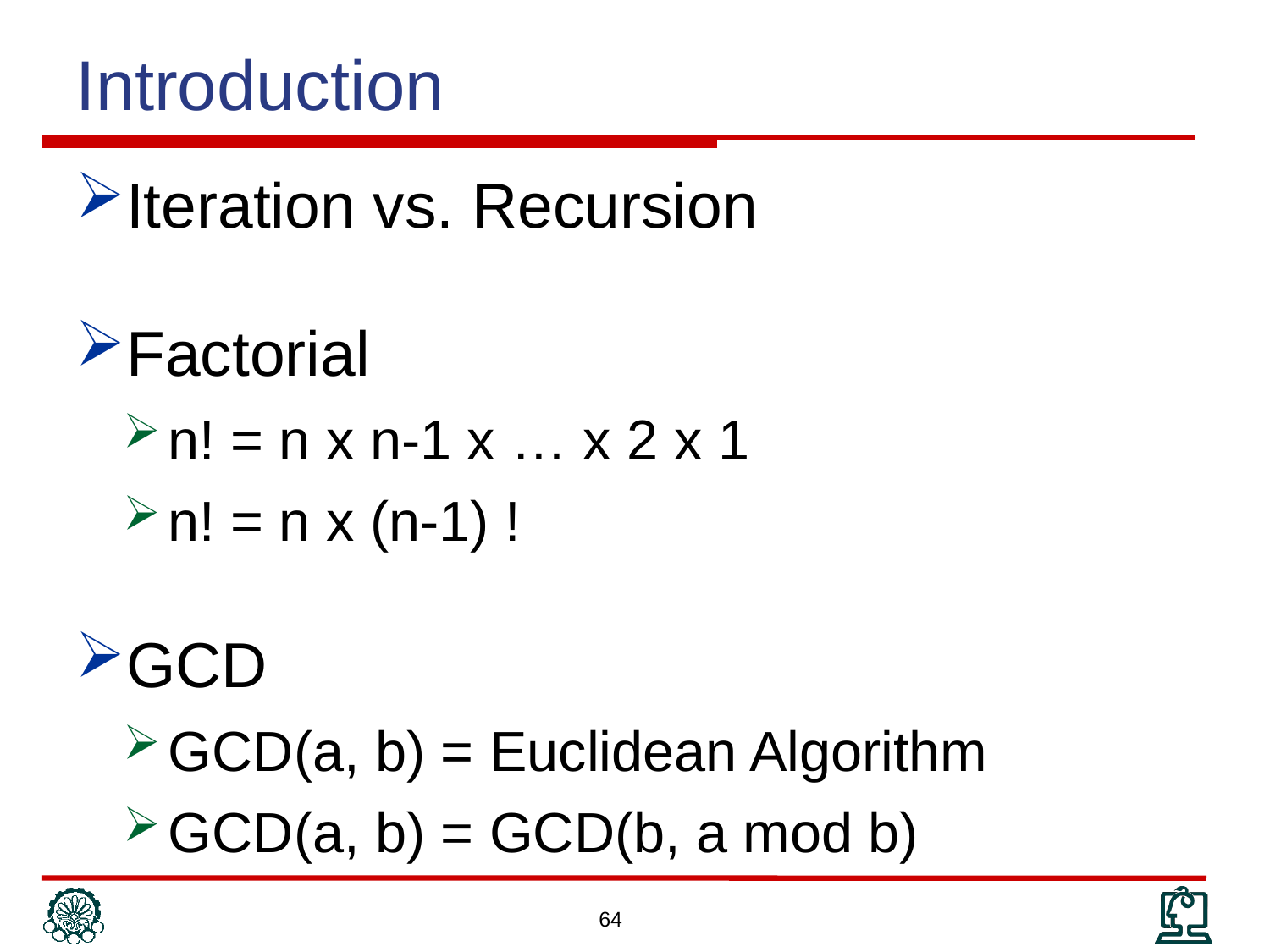

Introduction
Iteration vs. Recursion

Factorial
n! = n x n-1 x … x 2 x 1
n! = n x (n-1) !

GCD
GCD(a, b) = Euclidean Algorithm
GCD(a, b) = GCD(b, a mod b)
64